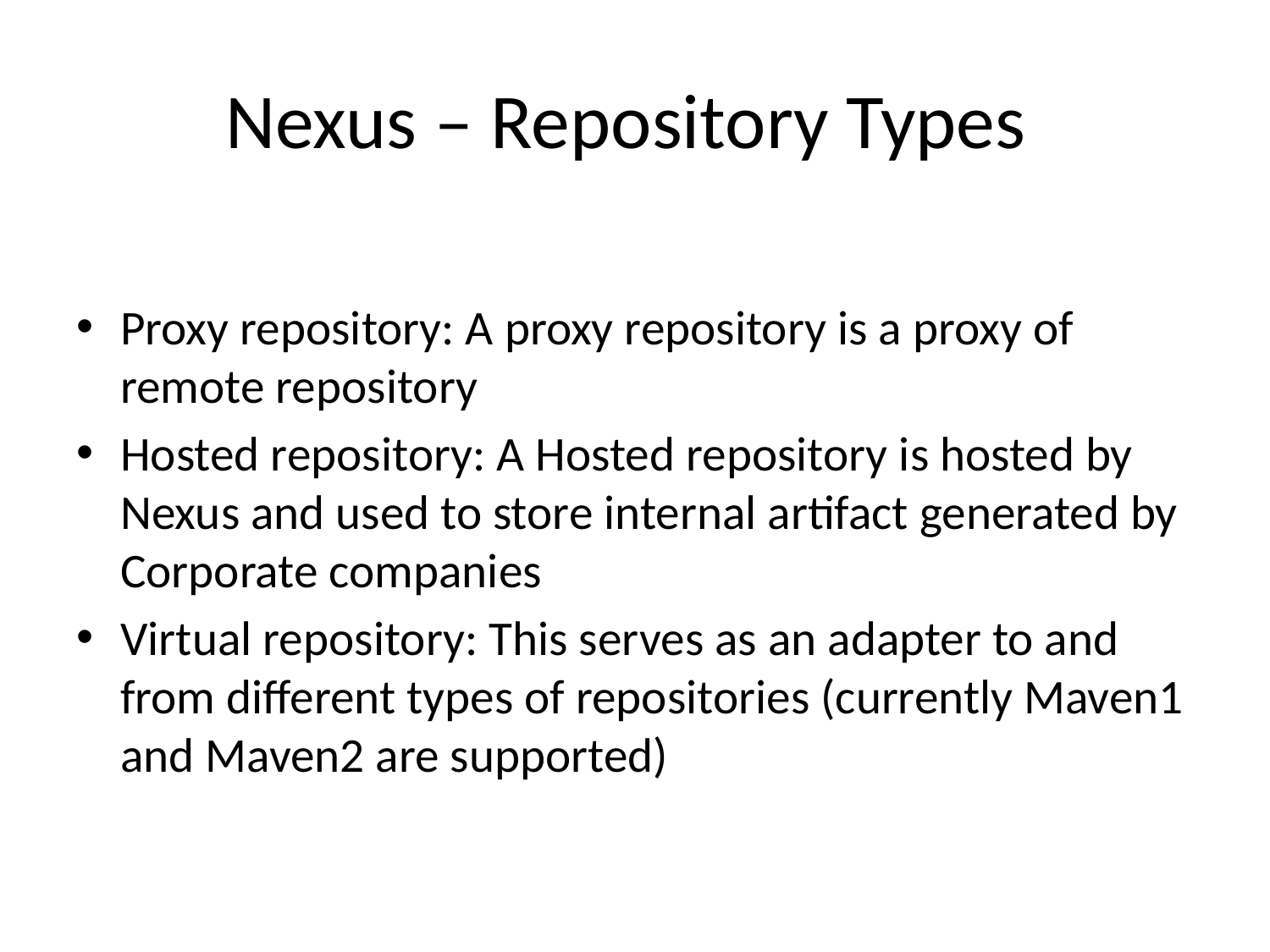

# Nexus – Repository Types

Proxy repository: A proxy repository is a proxy of remote repository
Hosted repository: A Hosted repository is hosted by Nexus and used to store internal artifact generated by Corporate companies
Virtual repository: This serves as an adapter to and from different types of repositories (currently Maven1 and Maven2 are supported)